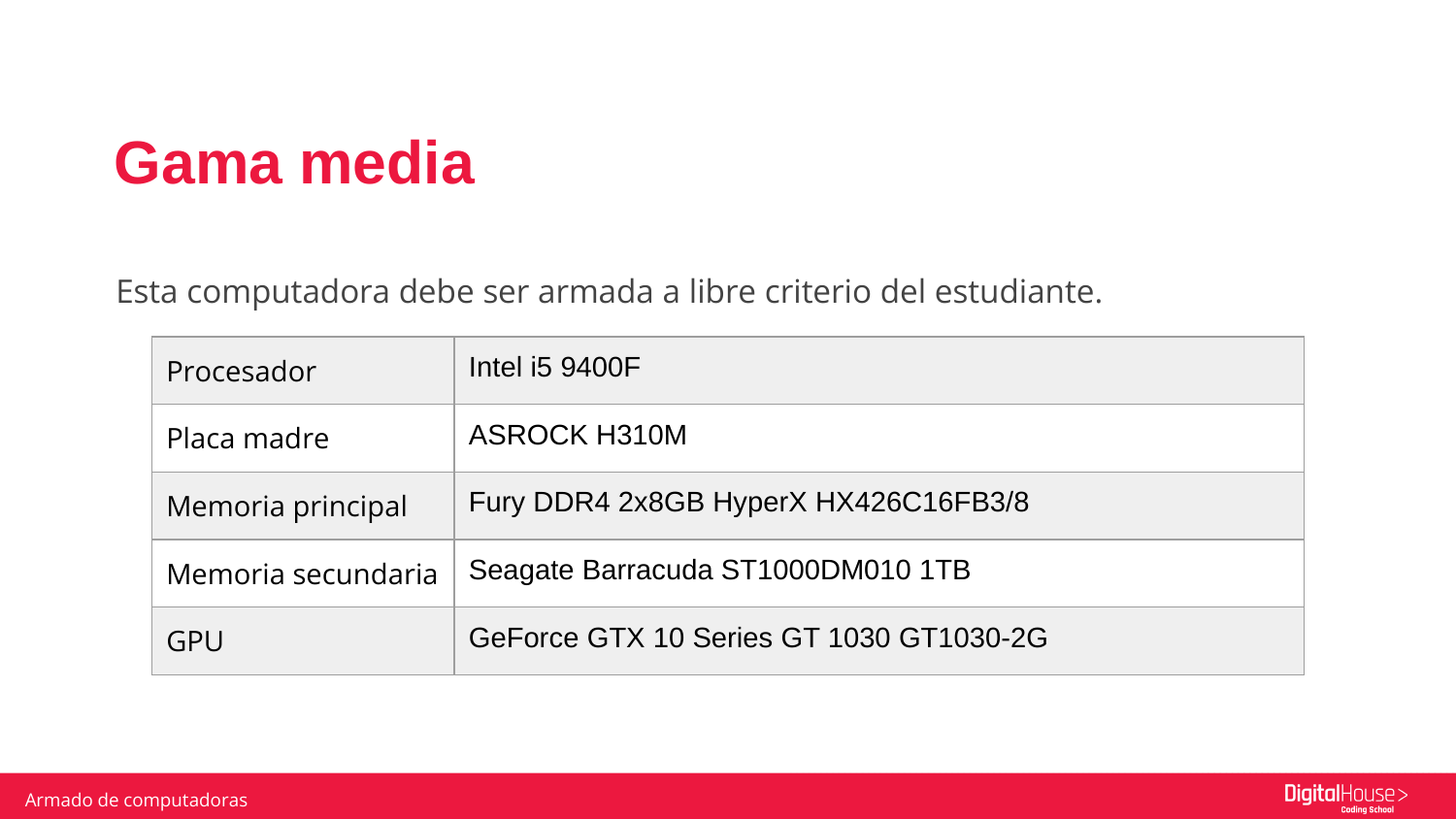

Gama media
Esta computadora debe ser armada a libre criterio del estudiante.

| Procesador | Intel i5 9400F |
| --- | --- |
| Placa madre | ASROCK H310M |
| Memoria principal | Fury DDR4 2x8GB HyperX HX426C16FB3/8 |
| Memoria secundaria | Seagate Barracuda ST1000DM010 1TB |
| GPU | GeForce GTX 10 Series GT 1030 GT1030-2G |